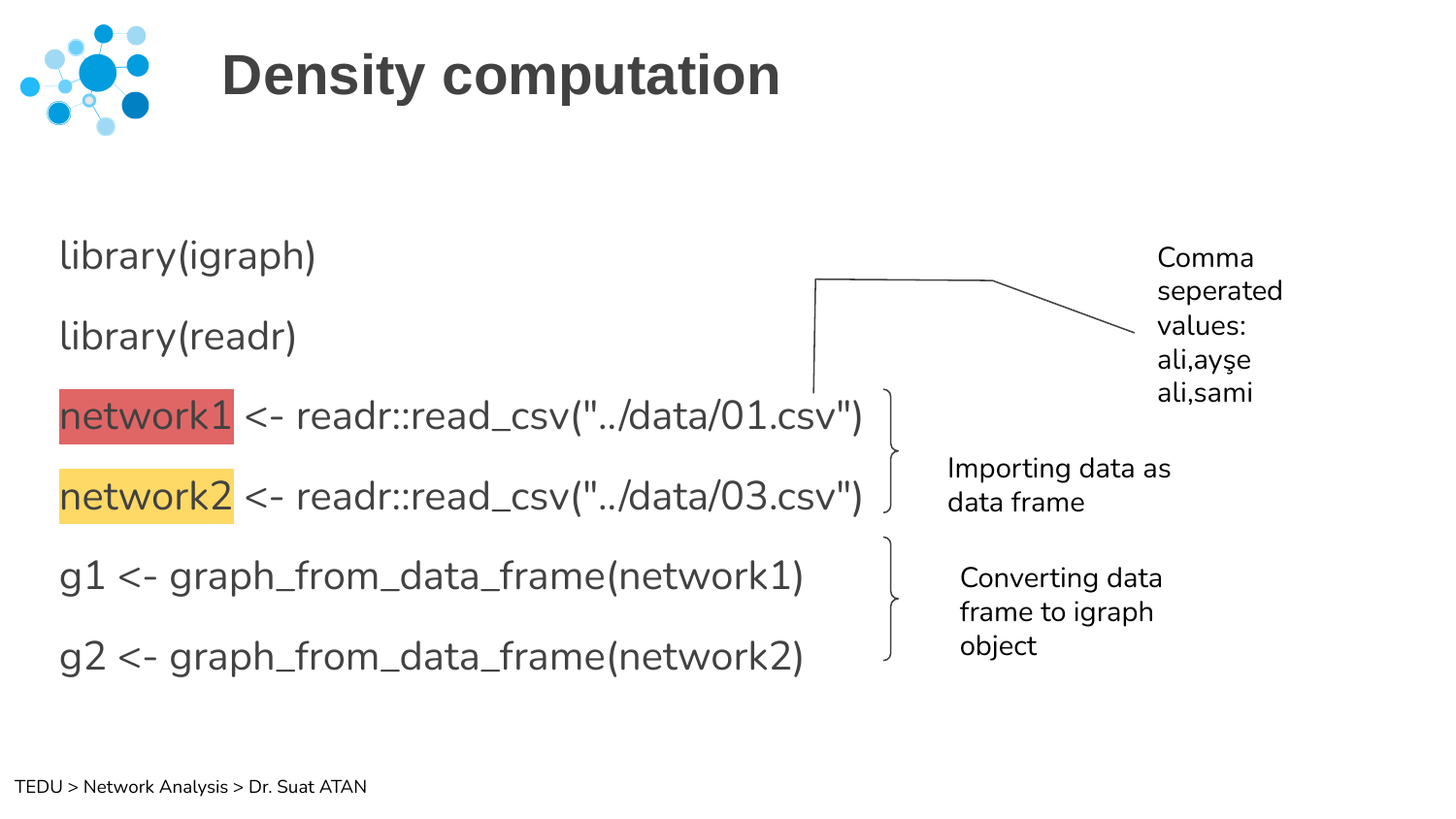

# Density computation
library(igraph)
library(readr)
network1 <- readr::read_csv("../data/01.csv")
network2 <- readr::read_csv("../data/03.csv")
g1 <- graph_from_data_frame(network1)
g2 <- graph_from_data_frame(network2)

Comma seperated
values:
ali,ayşe
ali,sami

Importing data as data frame

Converting data frame to igraph object